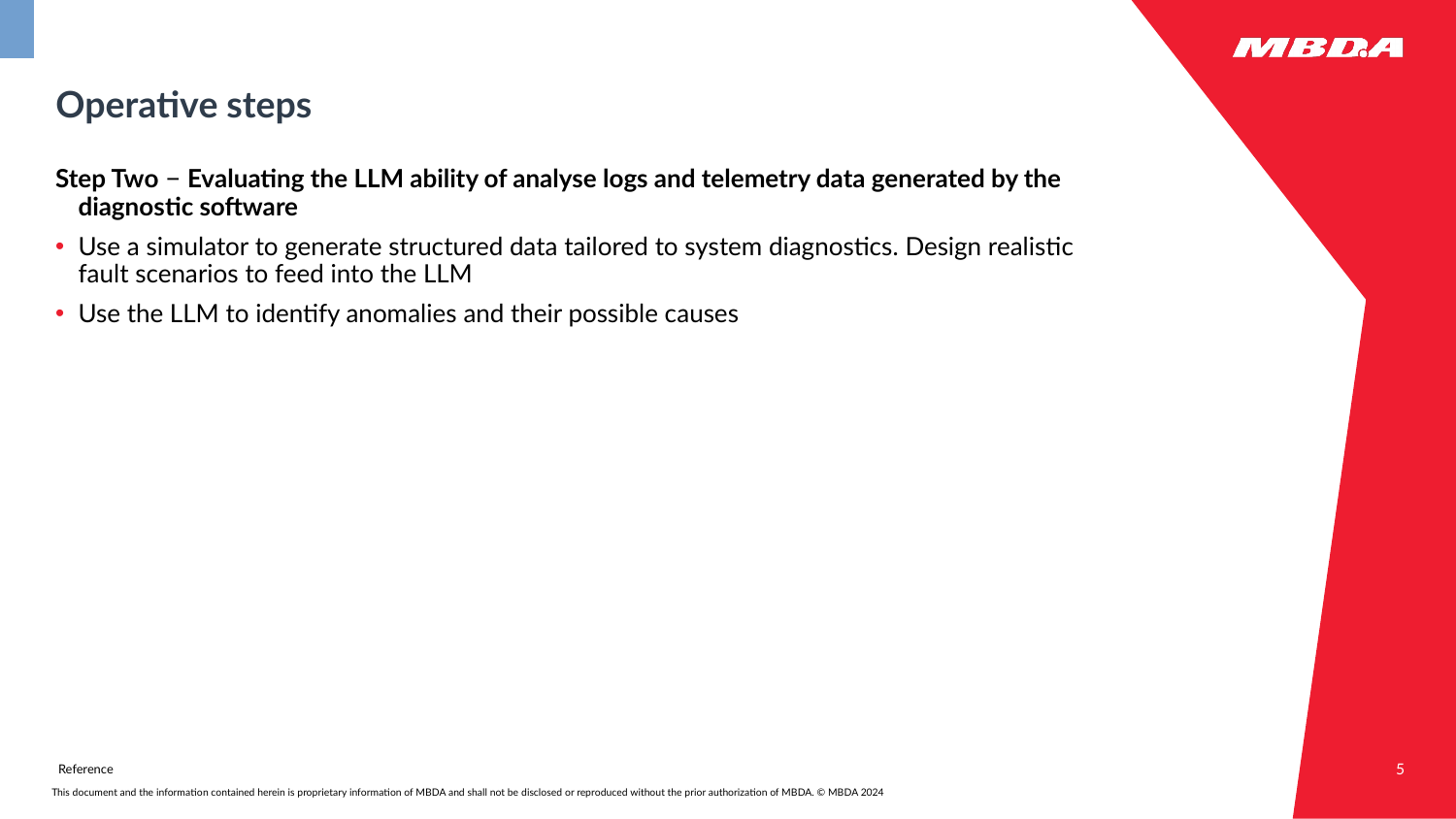

# Operative steps
Step Two – Evaluating the LLM ability of analyse logs and telemetry data generated by the diagnostic software
Use a simulator to generate structured data tailored to system diagnostics. Design realistic fault scenarios to feed into the LLM
Use the LLM to identify anomalies and their possible causes
5
Reference